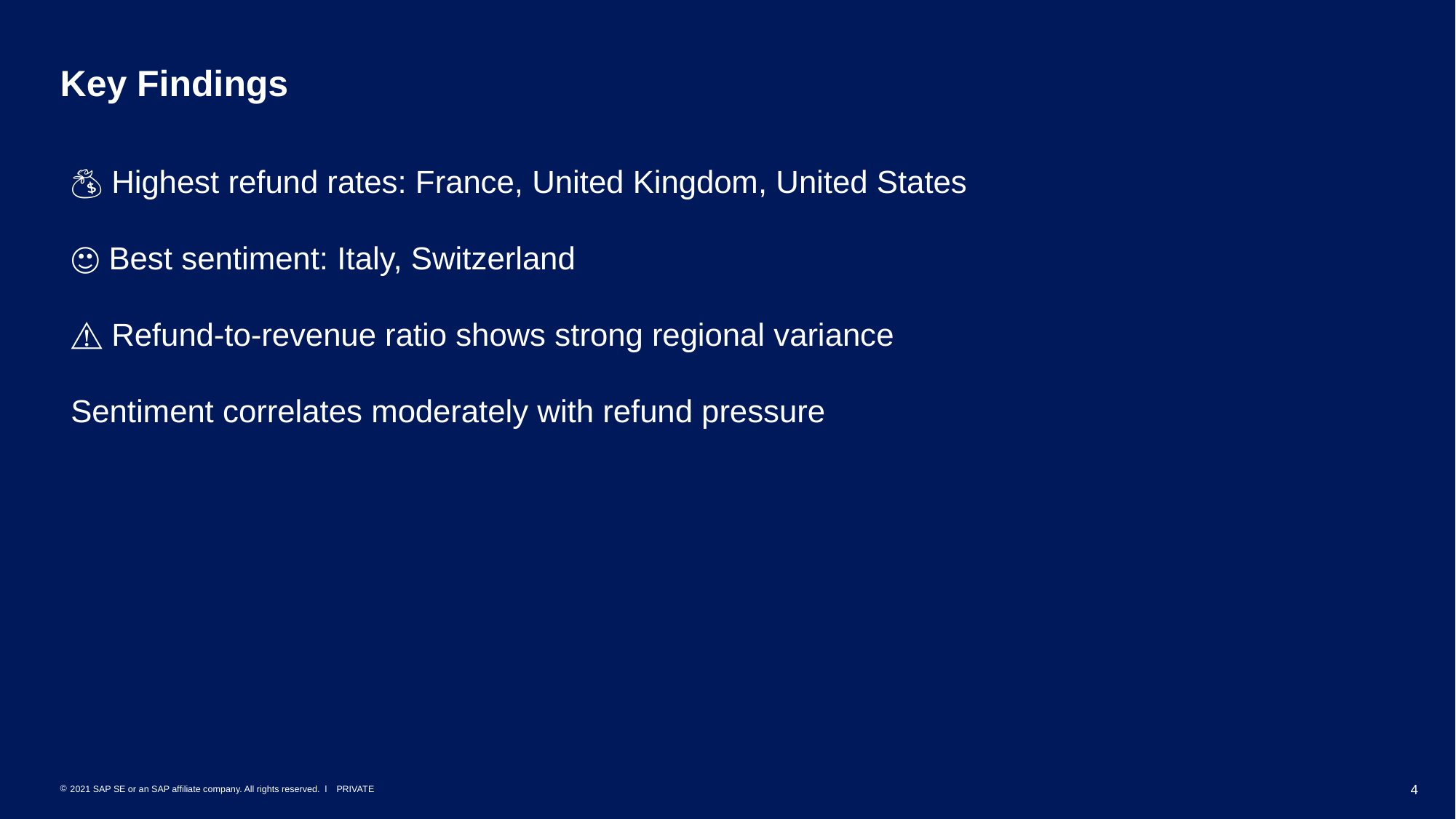

# Key Findings
💰 Highest refund rates: France, United Kingdom, United States

🙂 Best sentiment: Italy, Switzerland

⚠️ Refund-to-revenue ratio shows strong regional variance

Sentiment correlates moderately with refund pressure